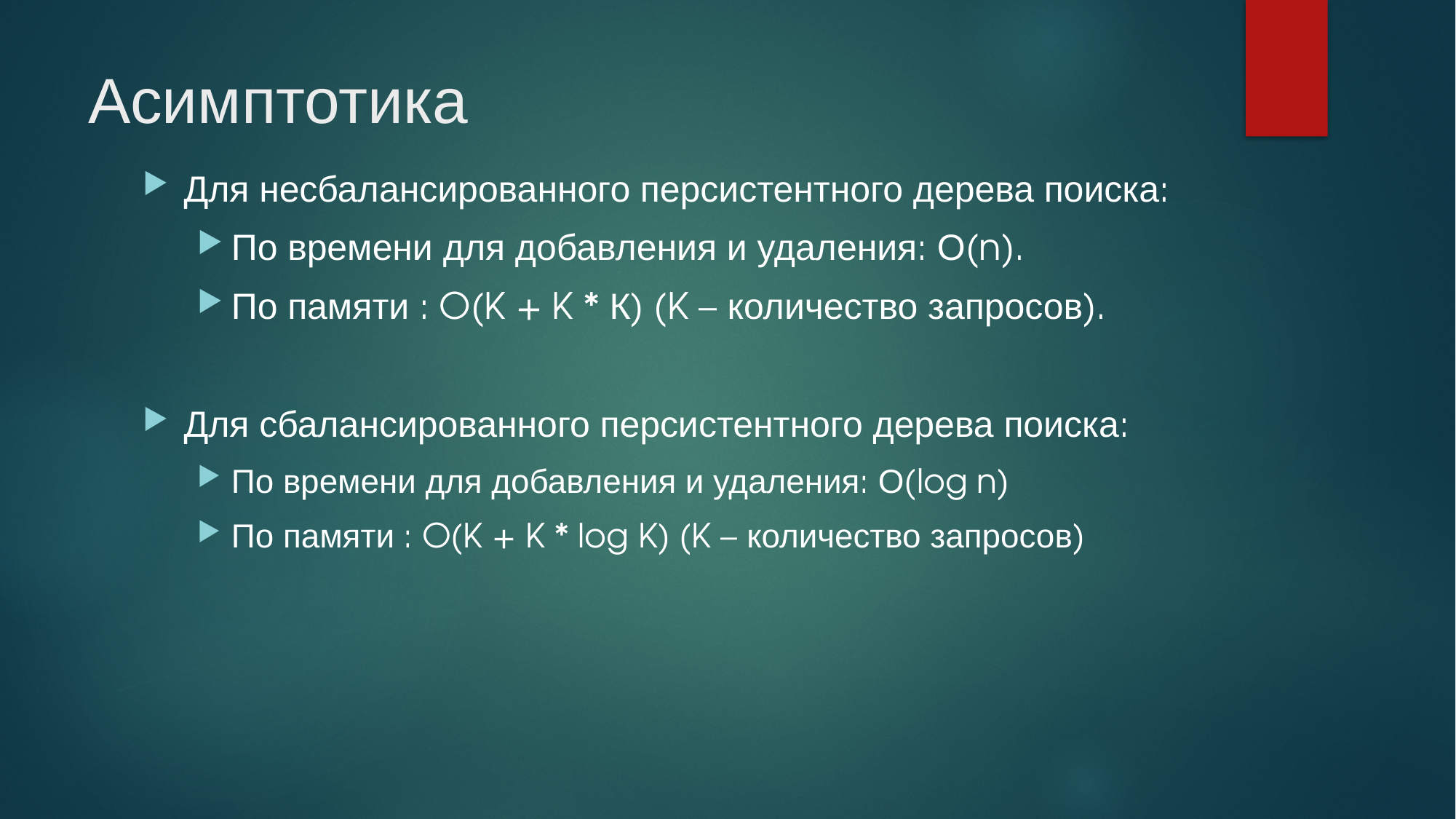

# Асимптотика
Для несбалансированного персистентного дерева поиска:
По времени для добавления и удаления: О(n).
По памяти : O(K + K * К) (K – количество запросов).

Для сбалансированного персистентного дерева поиска:
По времени для добавления и удаления: О(log n)
По памяти : O(K + K * log K) (K – количество запросов)